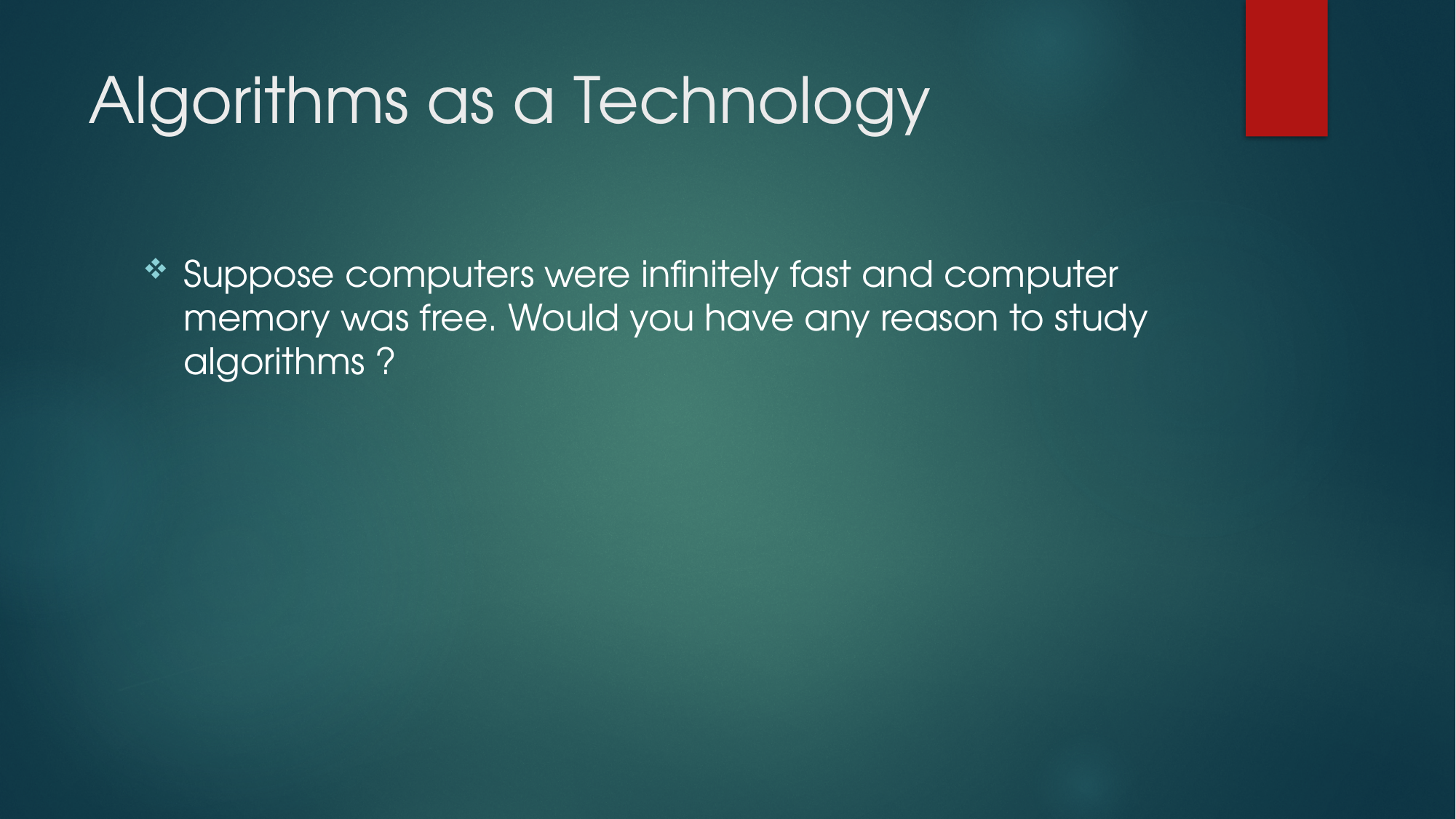

# Algorithms as a Technology
Suppose computers were infinitely fast and computer memory was free. Would you have any reason to study algorithms ?